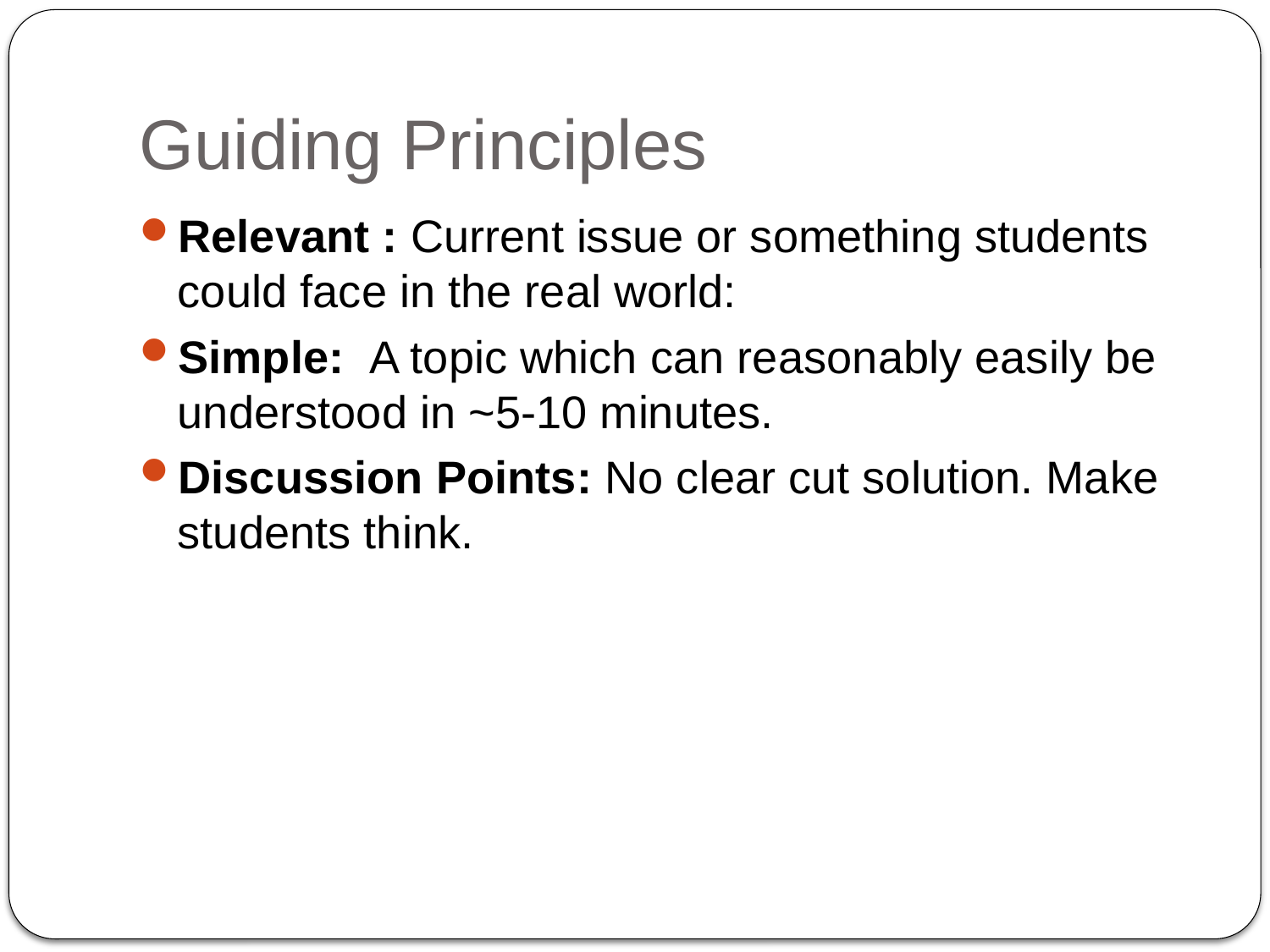

# Guiding Principles
Relevant : Current issue or something students could face in the real world:
Simple:  A topic which can reasonably easily be understood in ~5-10 minutes.
Discussion Points: No clear cut solution. Make students think.